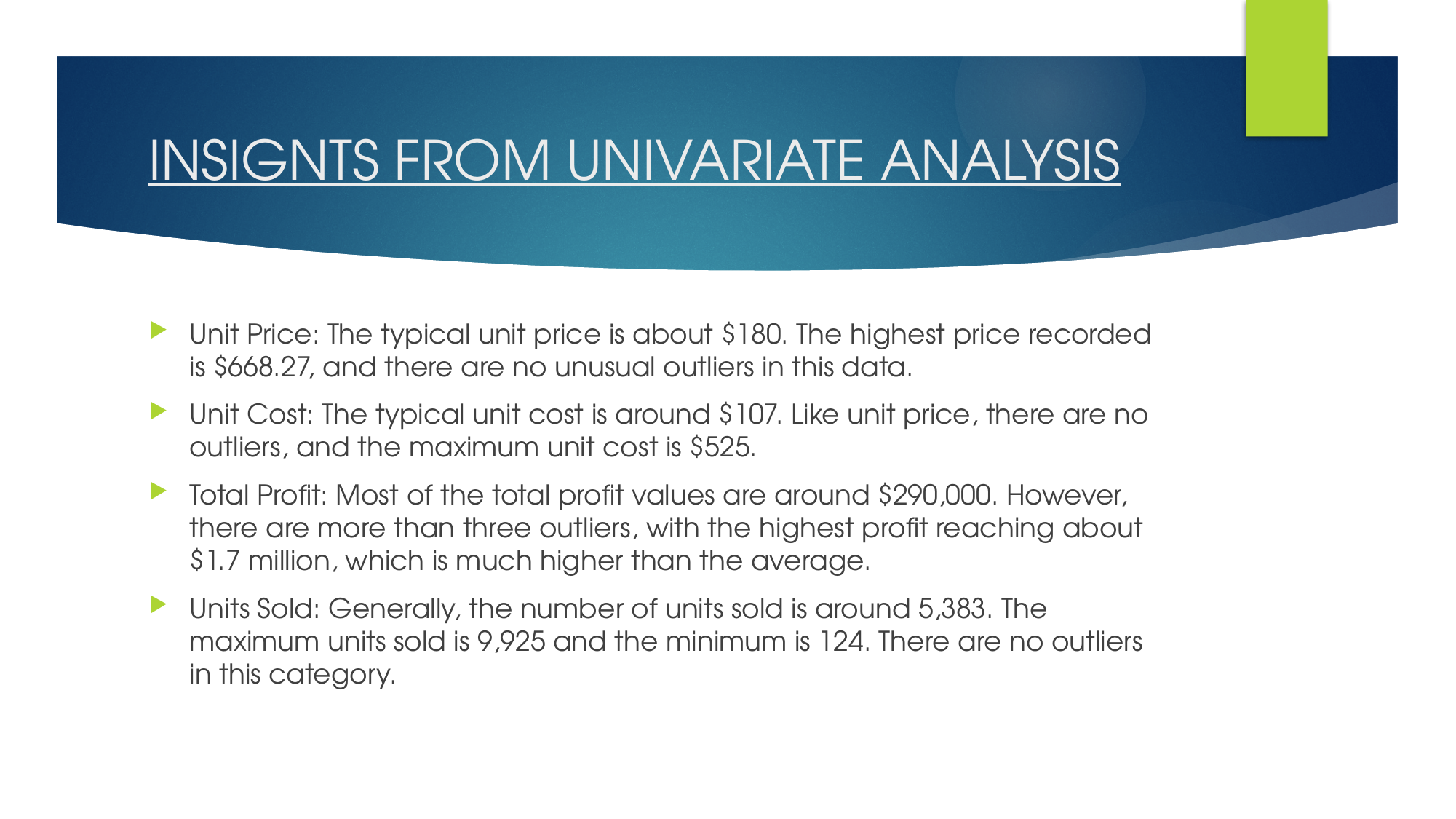

# INSIGNTS FROM UNIVARIATE ANALYSIS
Unit Price: The typical unit price is about $180. The highest price recorded is $668.27, and there are no unusual outliers in this data.
Unit Cost: The typical unit cost is around $107. Like unit price, there are no outliers, and the maximum unit cost is $525.
Total Profit: Most of the total profit values are around $290,000. However, there are more than three outliers, with the highest profit reaching about $1.7 million, which is much higher than the average.
Units Sold: Generally, the number of units sold is around 5,383. The maximum units sold is 9,925 and the minimum is 124. There are no outliers in this category.